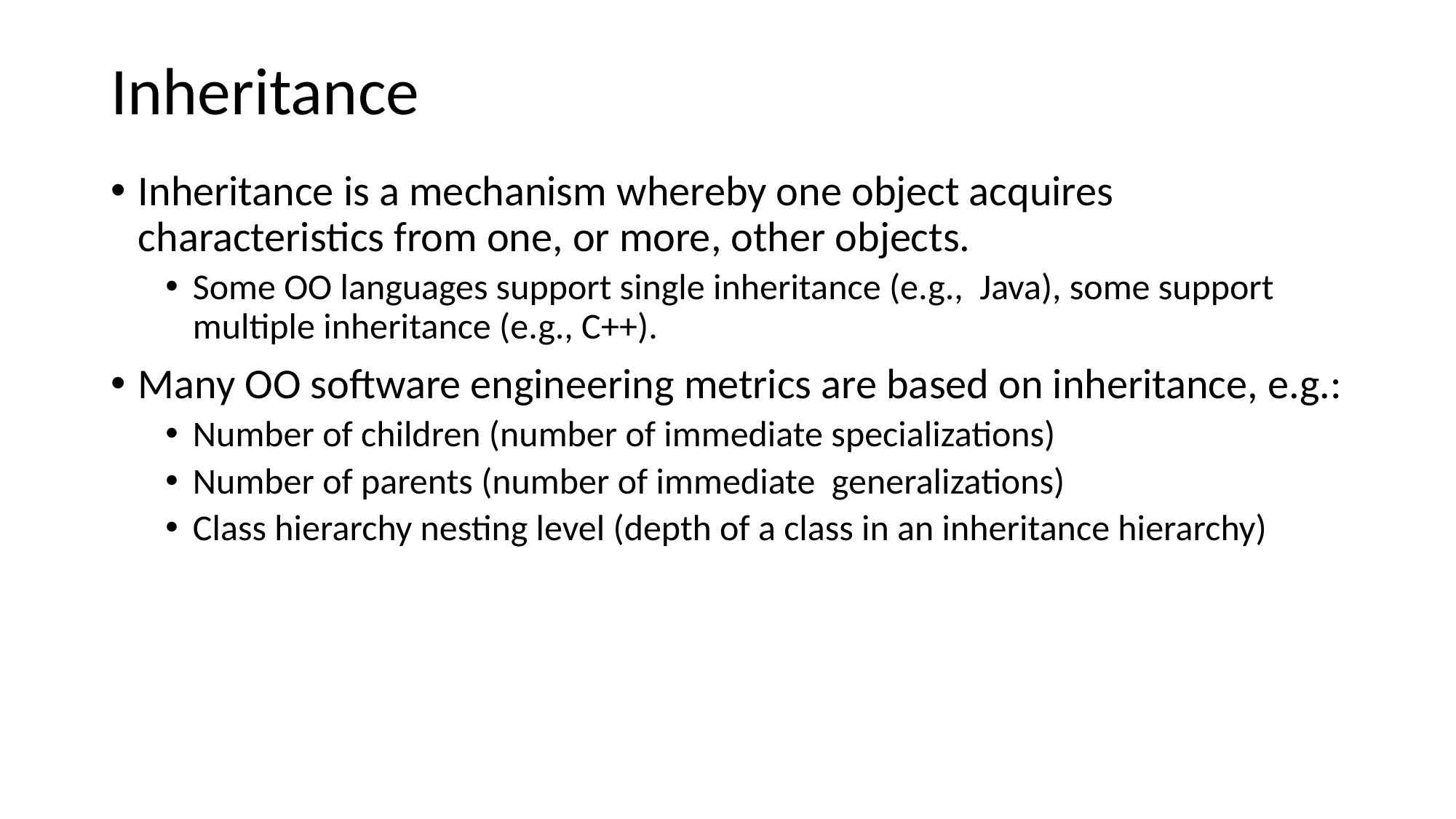

# Inheritance
Inheritance is a mechanism whereby one object acquires characteristics from one, or more, other objects.
Some OO languages support single inheritance (e.g.,  Java), some support multiple inheritance (e.g., C++).
Many OO software engineering metrics are based on inheritance, e.g.:
Number of children (number of immediate specializations)
Number of parents (number of immediate  generalizations)
Class hierarchy nesting level (depth of a class in an inheritance hierarchy)